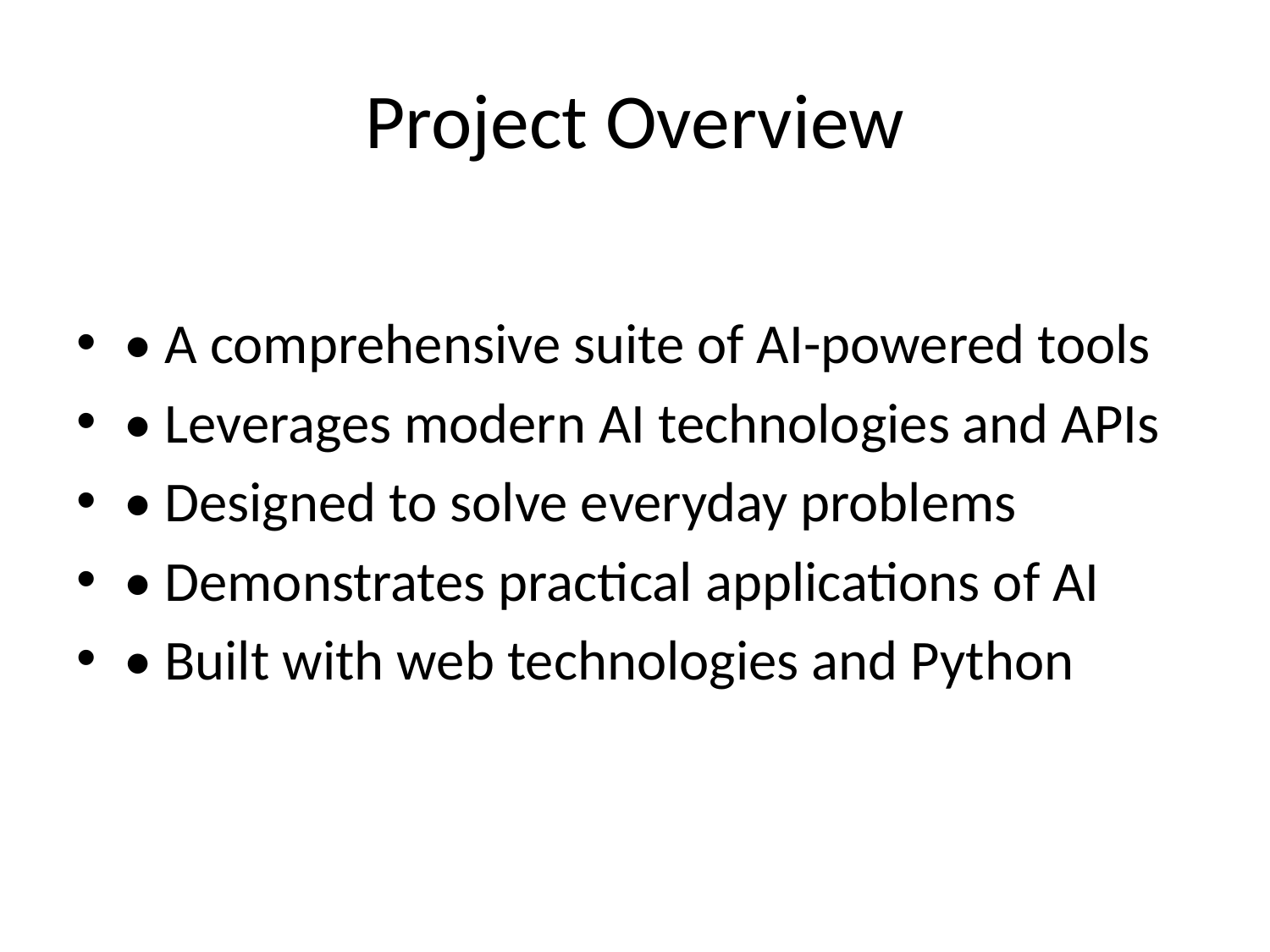

# Project Overview

• A comprehensive suite of AI-powered tools
• Leverages modern AI technologies and APIs
• Designed to solve everyday problems
• Demonstrates practical applications of AI
• Built with web technologies and Python